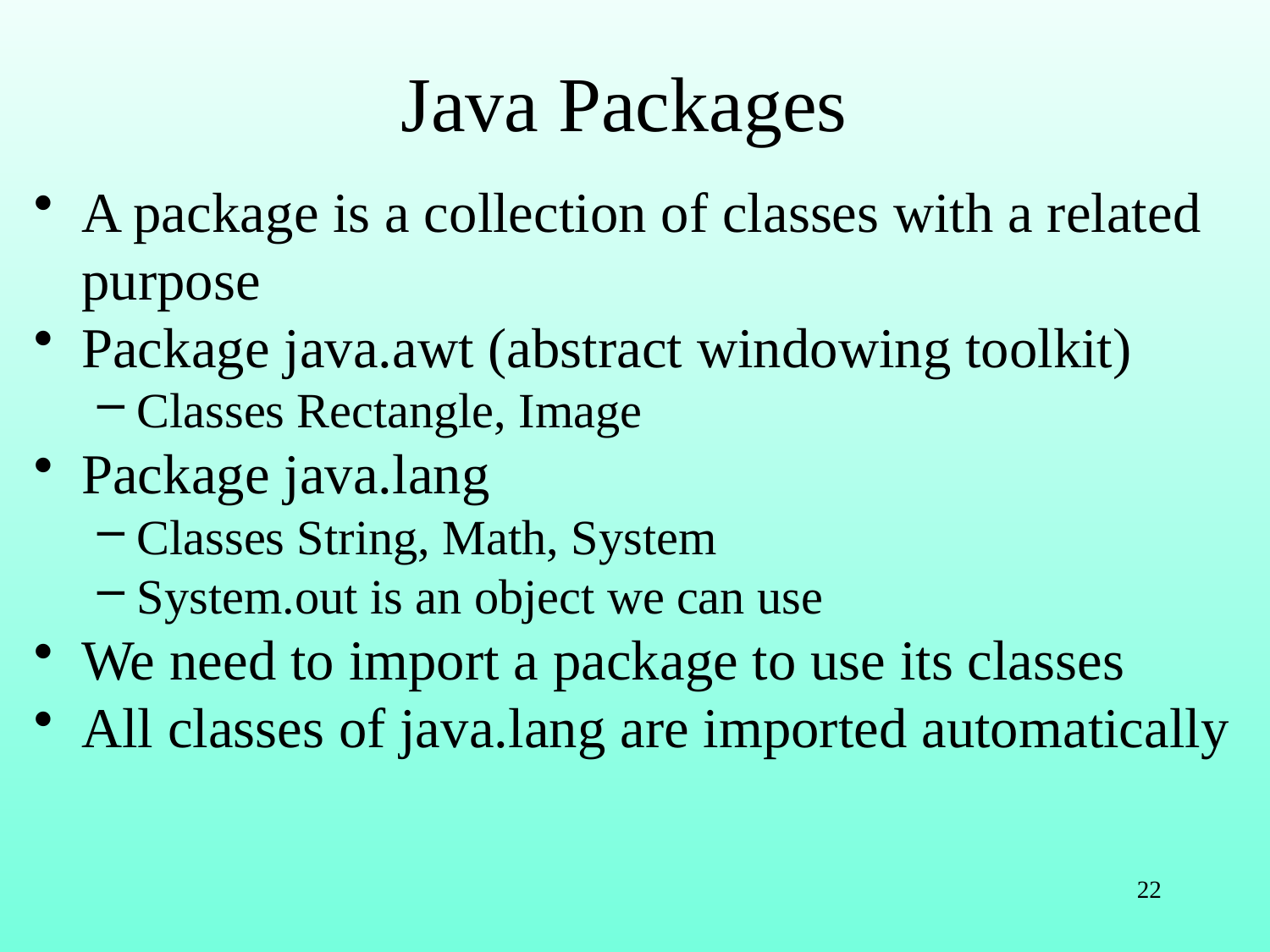

# Java Packages
A package is a collection of classes with a related purpose
Package java.awt (abstract windowing toolkit)
Classes Rectangle, Image
Package java.lang
Classes String, Math, System
System.out is an object we can use
We need to import a package to use its classes
All classes of java.lang are imported automatically
22